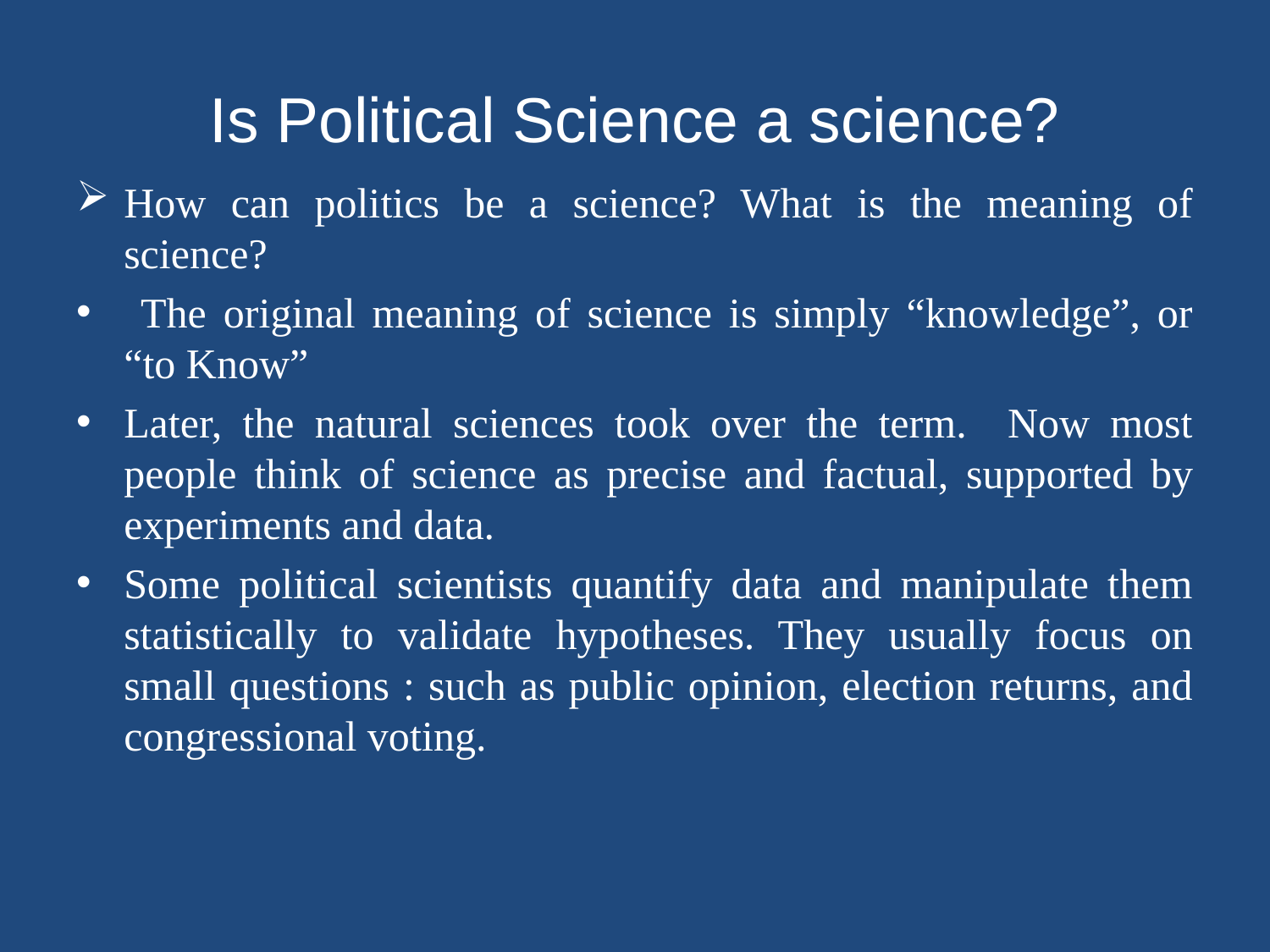

# Is Political Science a science?
How can politics be a science? What is the meaning of science?
 The original meaning of science is simply “knowledge”, or “to Know”
Later, the natural sciences took over the term.  Now most people think of science as precise and factual, supported by experiments and data.
Some political scientists quantify data and manipulate them statistically to validate hypotheses. They usually focus on small questions : such as public opinion, election returns, and congressional voting.